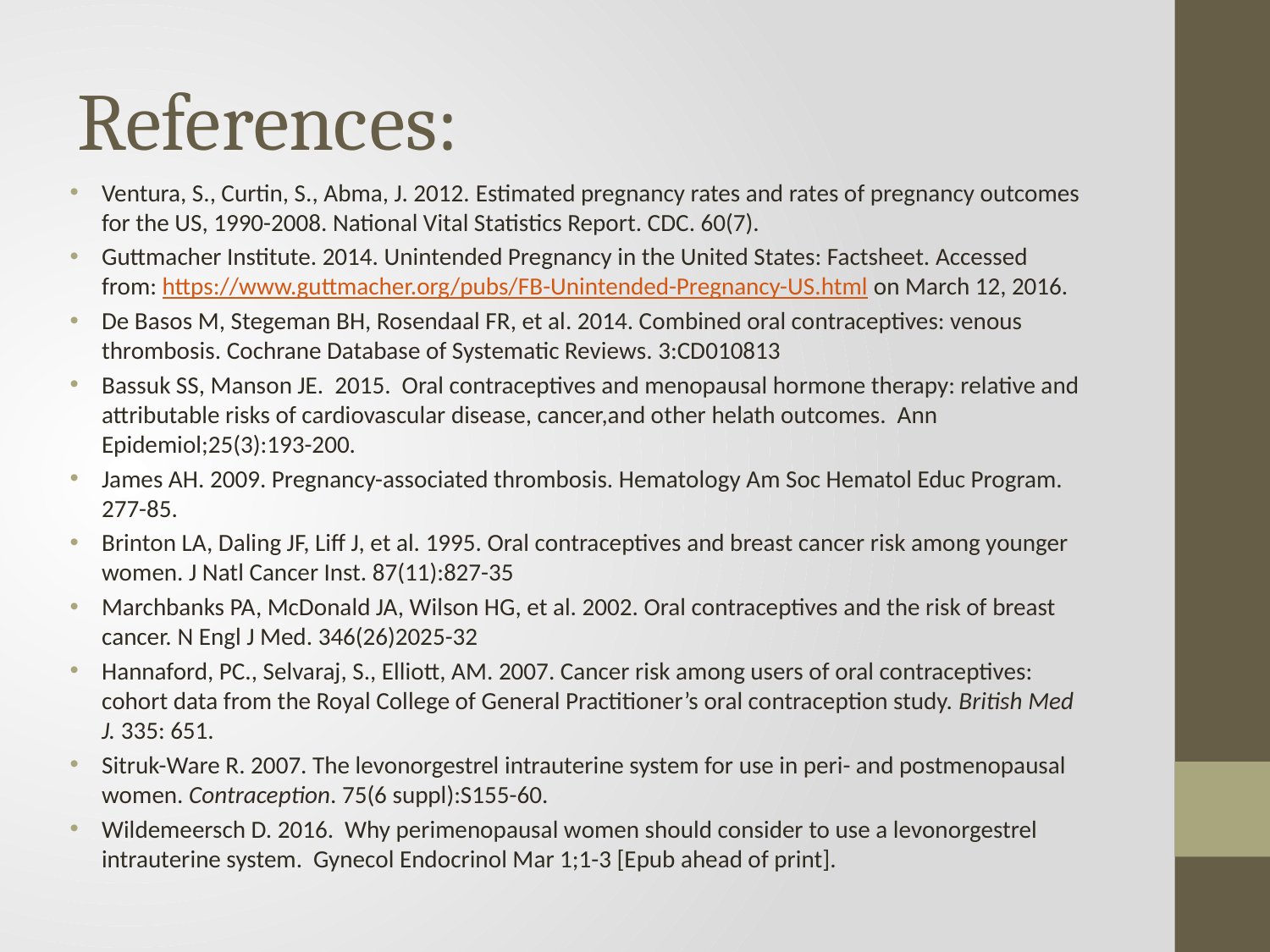

# References:
Ventura, S., Curtin, S., Abma, J. 2012. Estimated pregnancy rates and rates of pregnancy outcomes for the US, 1990-2008. National Vital Statistics Report. CDC. 60(7).
Guttmacher Institute. 2014. Unintended Pregnancy in the United States: Factsheet. Accessed from: https://www.guttmacher.org/pubs/FB-Unintended-Pregnancy-US.html on March 12, 2016.
De Basos M, Stegeman BH, Rosendaal FR, et al. 2014. Combined oral contraceptives: venous thrombosis. Cochrane Database of Systematic Reviews. 3:CD010813
Bassuk SS, Manson JE.  2015.  Oral contraceptives and menopausal hormone therapy: relative and attributable risks of cardiovascular disease, cancer,and other helath outcomes.  Ann Epidemiol;25(3):193-200.
James AH. 2009. Pregnancy-associated thrombosis. Hematology Am Soc Hematol Educ Program. 277-85.
Brinton LA, Daling JF, Liff J, et al. 1995. Oral contraceptives and breast cancer risk among younger women. J Natl Cancer Inst. 87(11):827-35
Marchbanks PA, McDonald JA, Wilson HG, et al. 2002. Oral contraceptives and the risk of breast cancer. N Engl J Med. 346(26)2025-32
Hannaford, PC., Selvaraj, S., Elliott, AM. 2007. Cancer risk among users of oral contraceptives: cohort data from the Royal College of General Practitioner’s oral contraception study. British Med J. 335: 651.
Sitruk-Ware R. 2007. The levonorgestrel intrauterine system for use in peri- and postmenopausal women. Contraception. 75(6 suppl):S155-60.
Wildemeersch D. 2016.  Why perimenopausal women should consider to use a levonorgestrel intrauterine system.  Gynecol Endocrinol Mar 1;1-3 [Epub ahead of print].